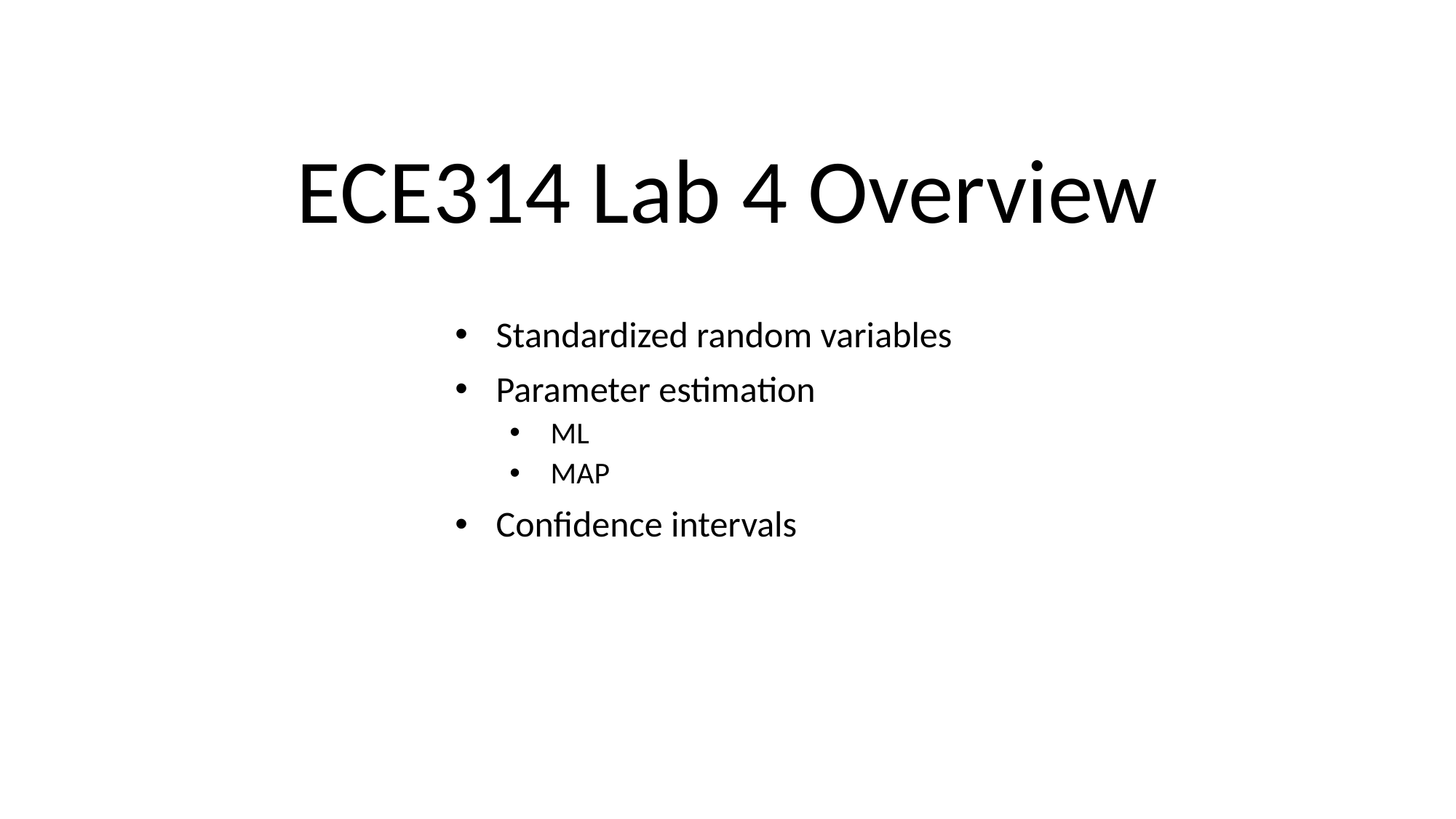

# ECE314 Lab 4 Overview
Standardized random variables
Parameter estimation
ML
MAP
Confidence intervals